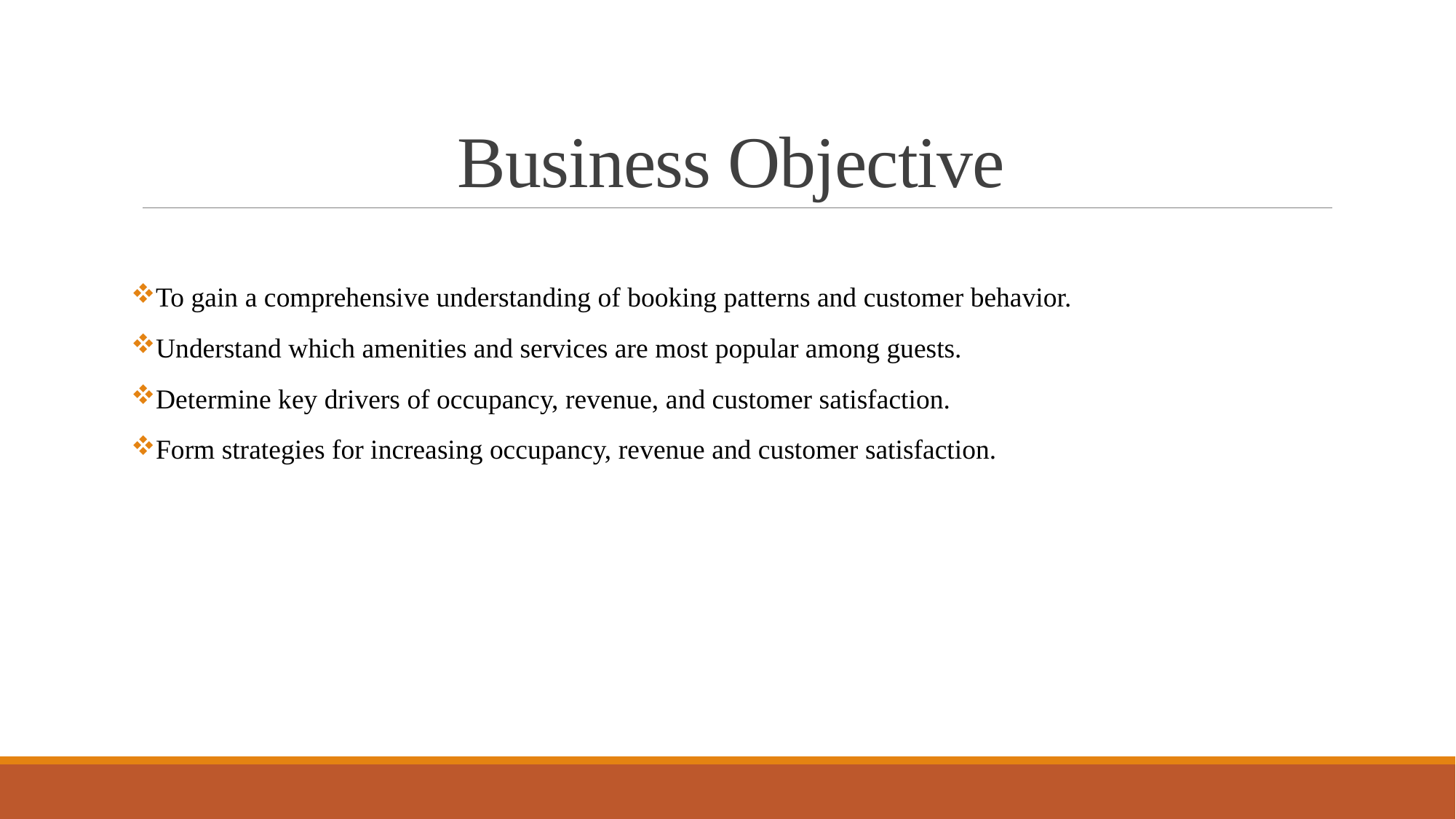

# Business Objective

To gain a comprehensive understanding of booking patterns and customer behavior.
Understand which amenities and services are most popular among guests.
Determine key drivers of occupancy, revenue, and customer satisfaction.
Form strategies for increasing occupancy, revenue and customer satisfaction.